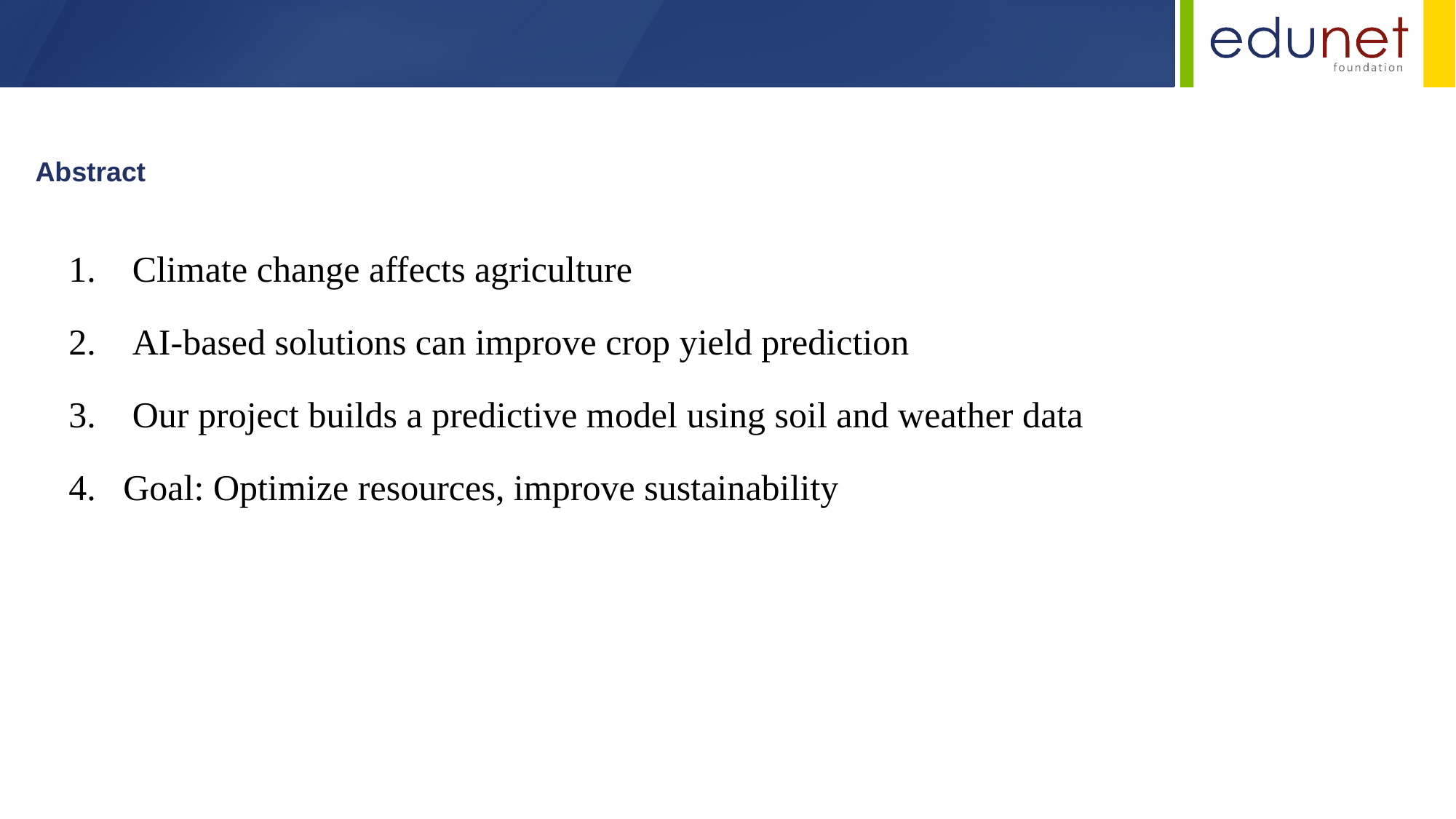

Abstract
 Climate change affects agriculture
 AI-based solutions can improve crop yield prediction
 Our project builds a predictive model using soil and weather data
Goal: Optimize resources, improve sustainability